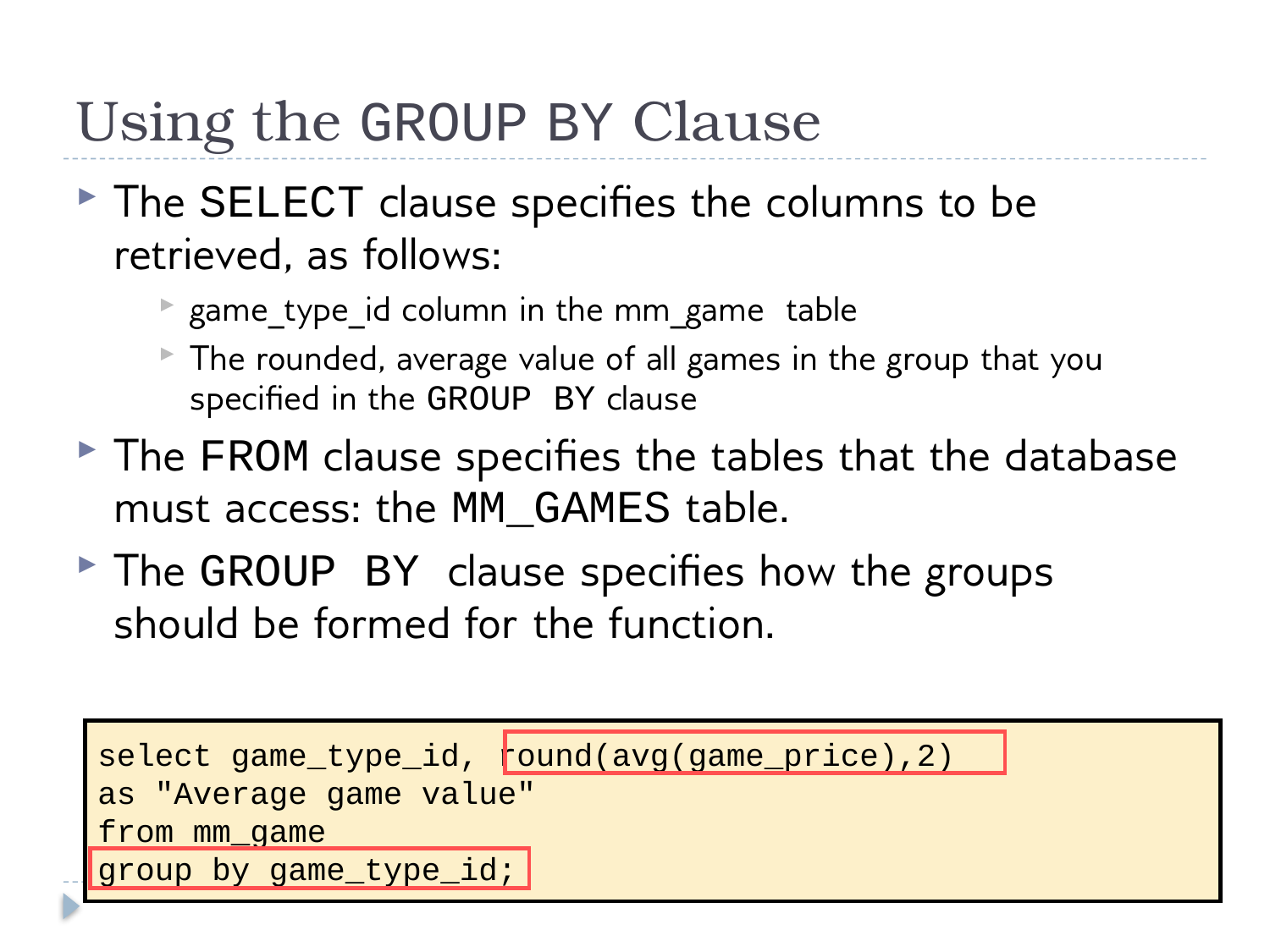

# Using the GROUP BY Clause
The SELECT clause specifies the columns to be retrieved, as follows:
game_type_id column in the mm_game  table
The rounded, average value of all games in the group that you specified in the GROUP BY clause
The FROM clause specifies the tables that the database must access: the MM_GAMES table.
The GROUP BY clause specifies how the groups should be formed for the function.
select game_type_id, round(avg(game_price),2)
as "Average game value"
from mm_game
group by game_type_id;